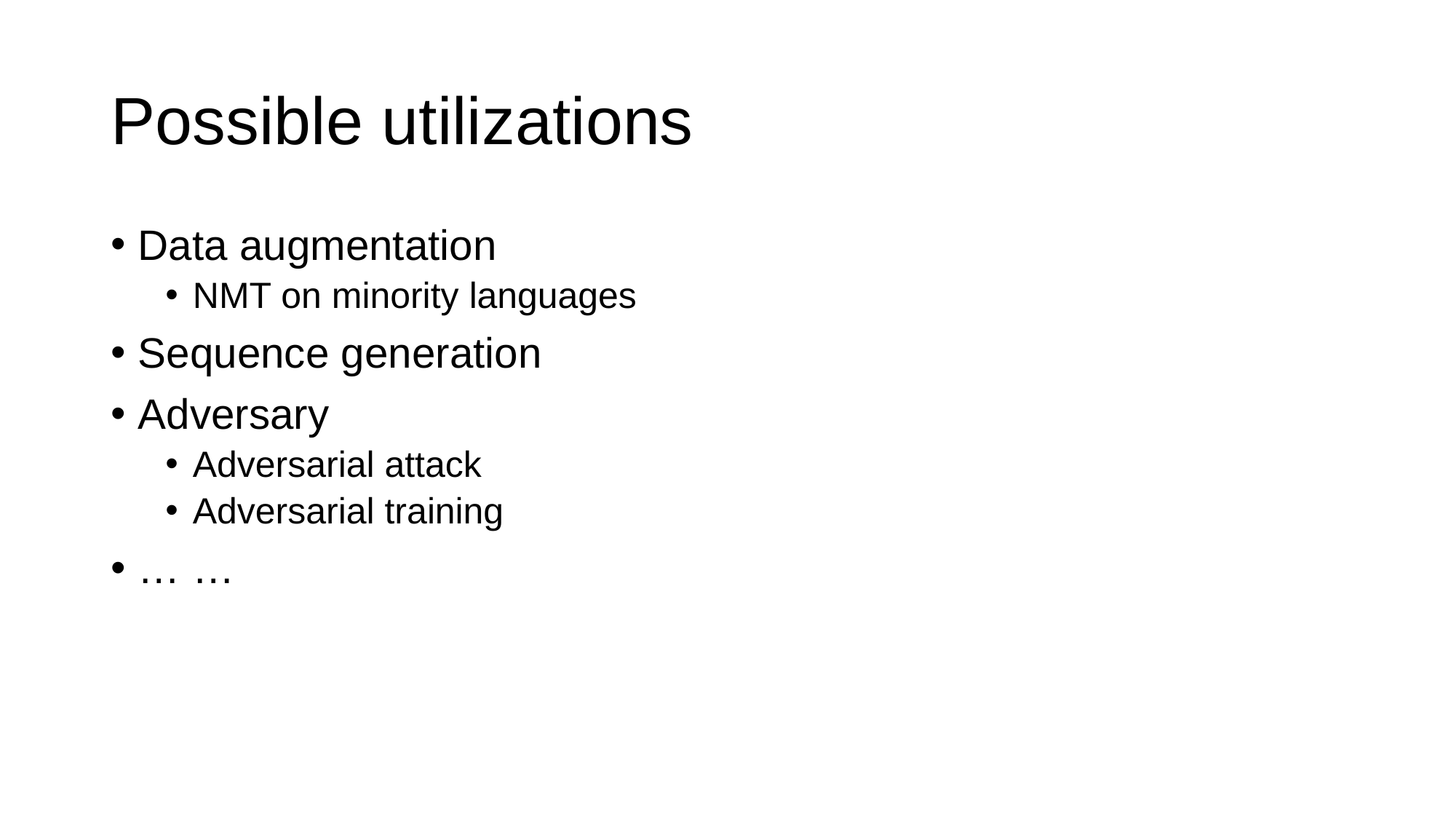

# Possible utilizations
Data augmentation
NMT on minority languages
Sequence generation
Adversary
Adversarial attack
Adversarial training
… …